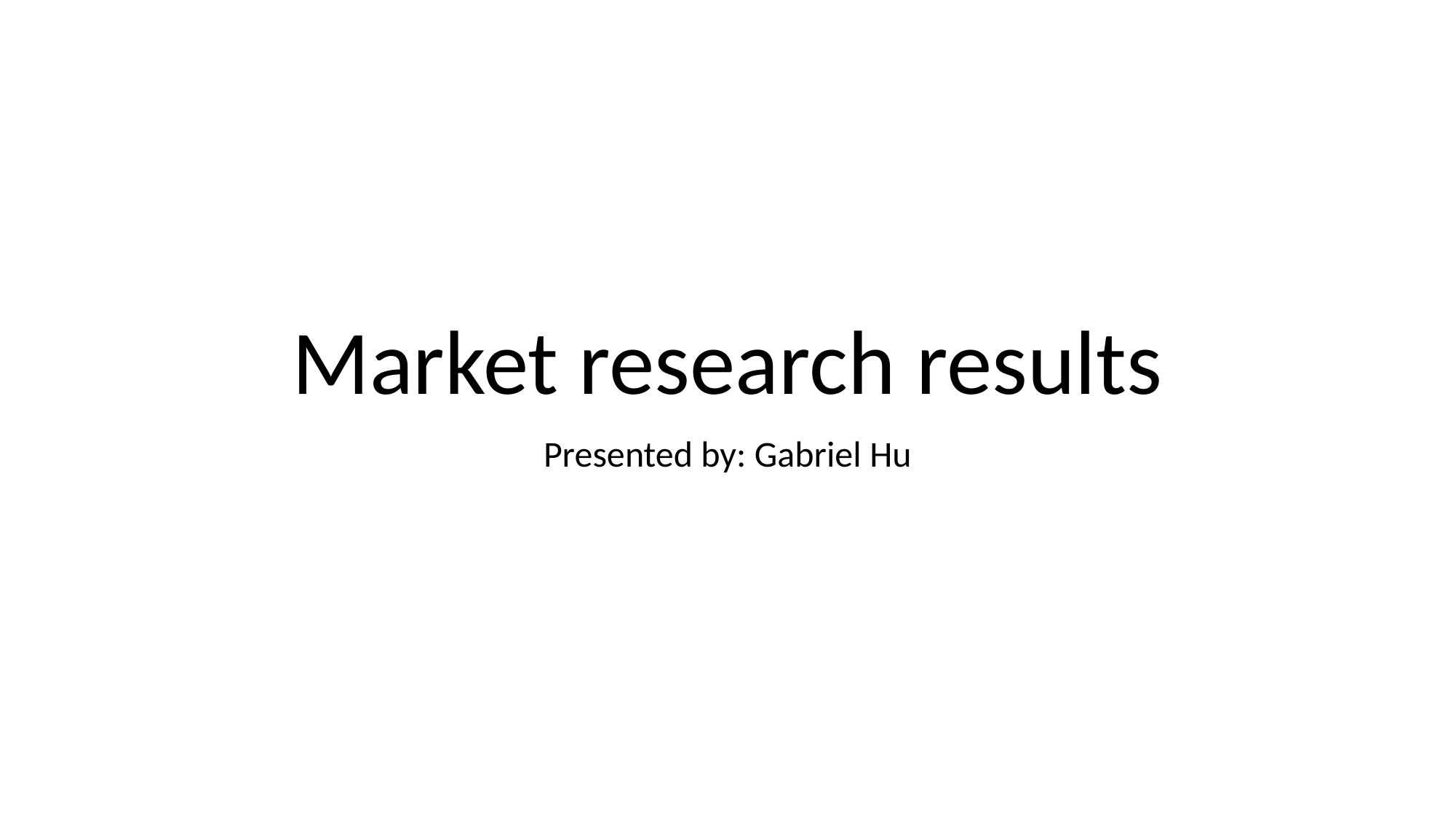

# Market research results
Presented by: Gabriel Hu